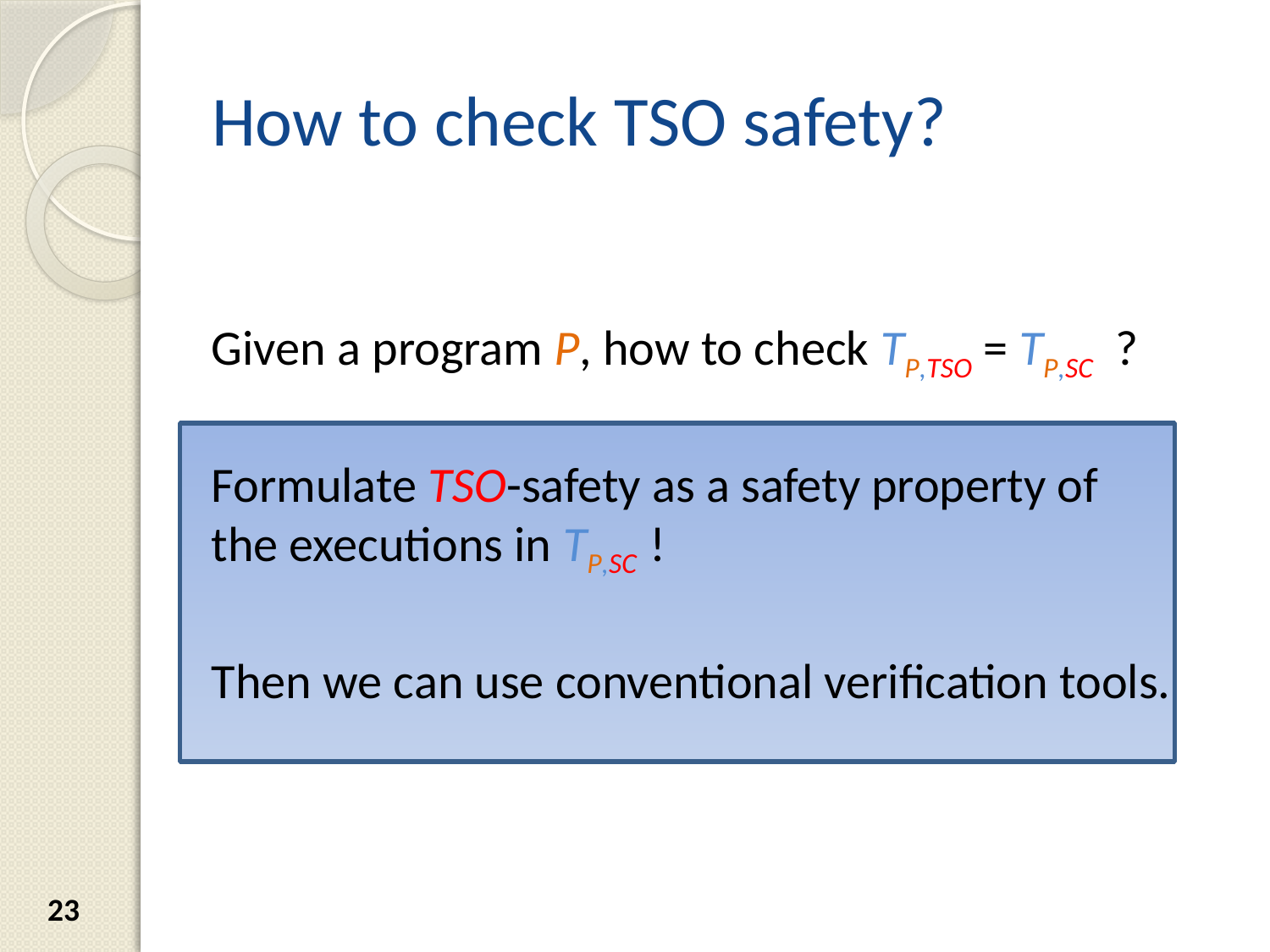

# How to check TSO safety?

	Given a program P, how to check TP,TSO = TP,SC  ?
	Formulate TSO-safety as a safety property of the executions in TP,SC  !
Then we can use conventional verification tools.

23